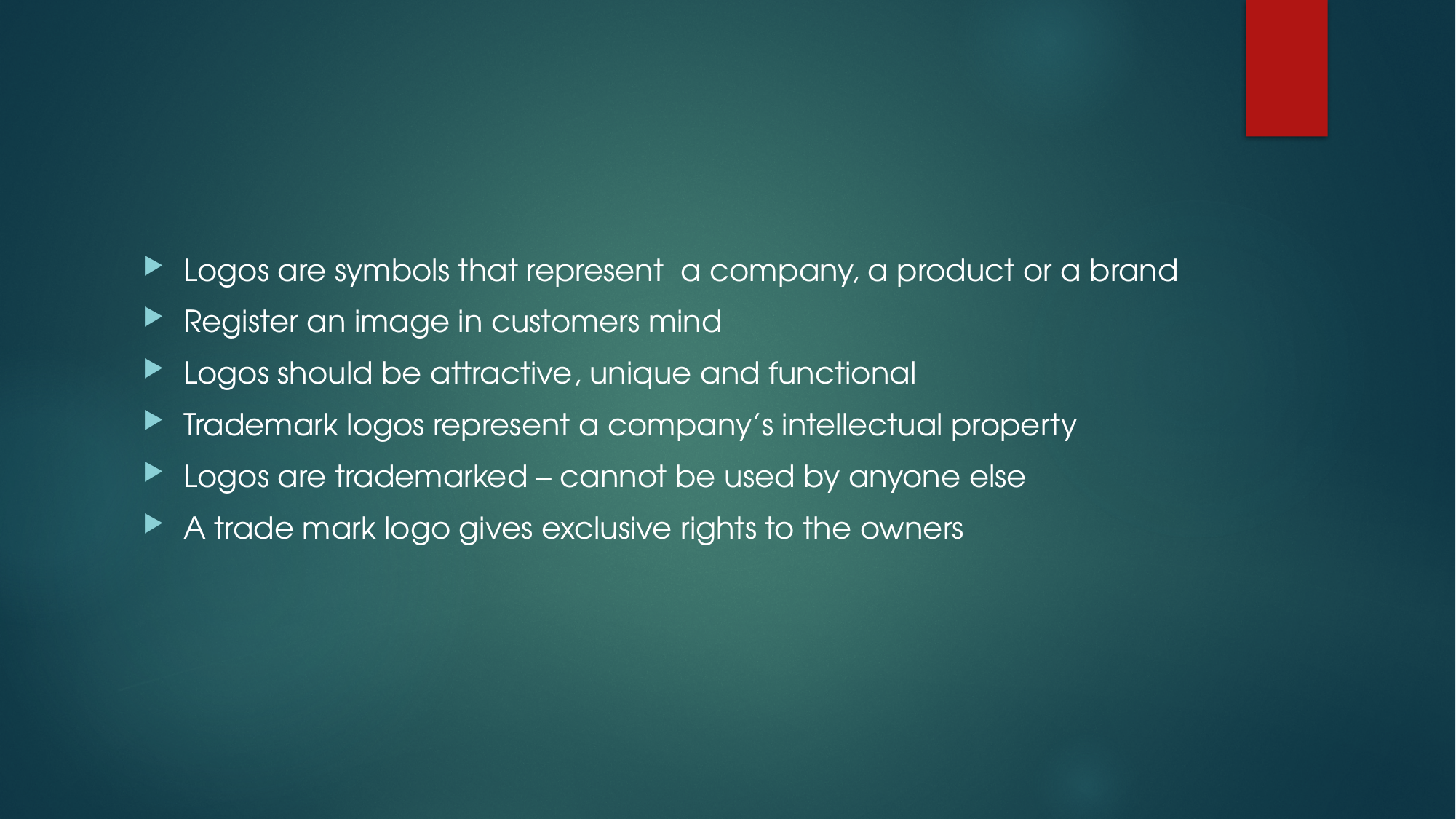

#
Logos are symbols that represent  a company, a product or a brand
Register an image in customers mind
Logos should be attractive, unique and functional
Trademark logos represent a company’s intellectual property
Logos are trademarked – cannot be used by anyone else
A trade mark logo gives exclusive rights to the owners